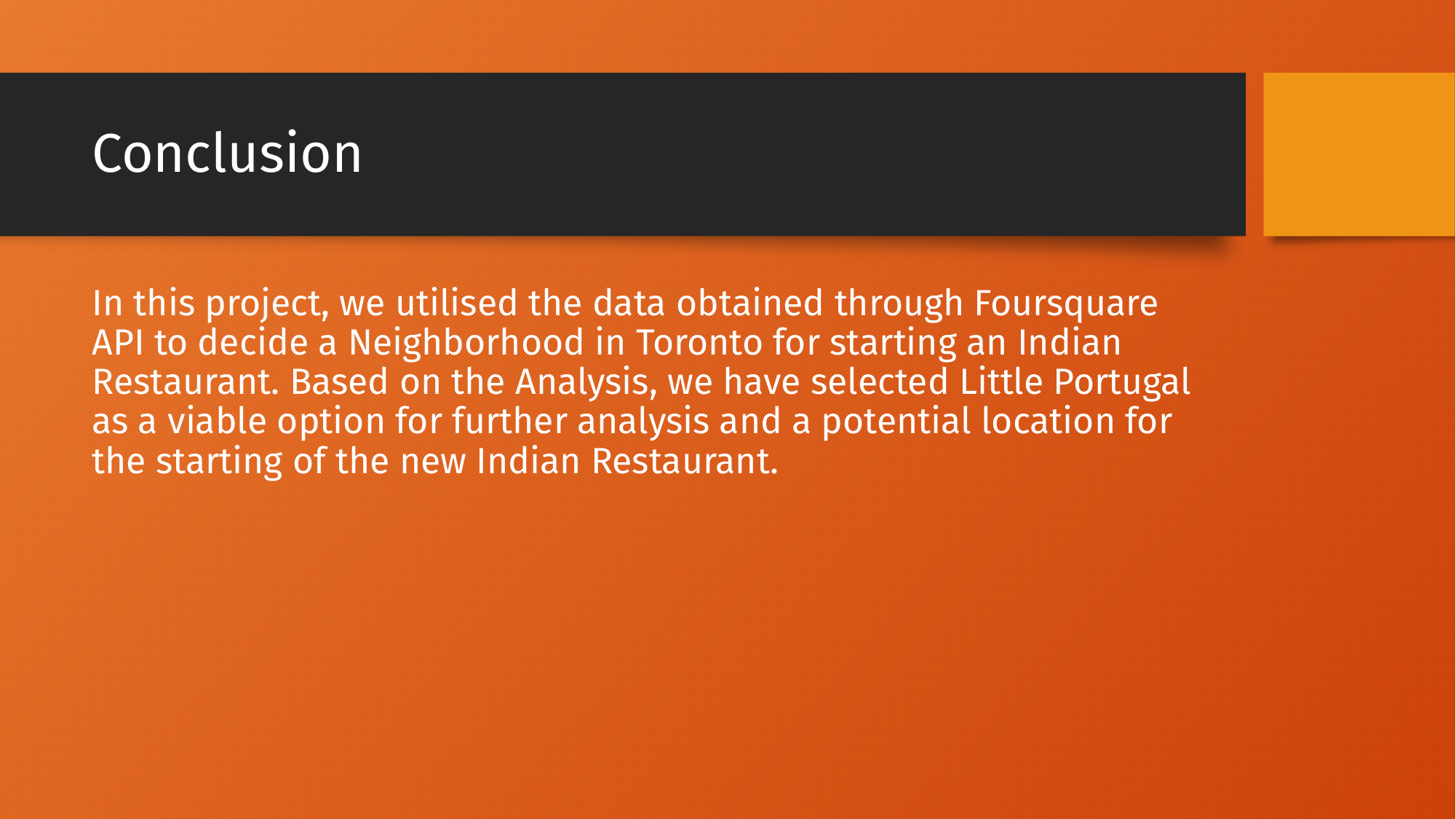

# Conclusion
In this project, we utilised the data obtained through Foursquare API to decide a Neighborhood in Toronto for starting an Indian Restaurant. Based on the Analysis, we have selected Little Portugal as a viable option for further analysis and a potential location for the starting of the new Indian Restaurant.